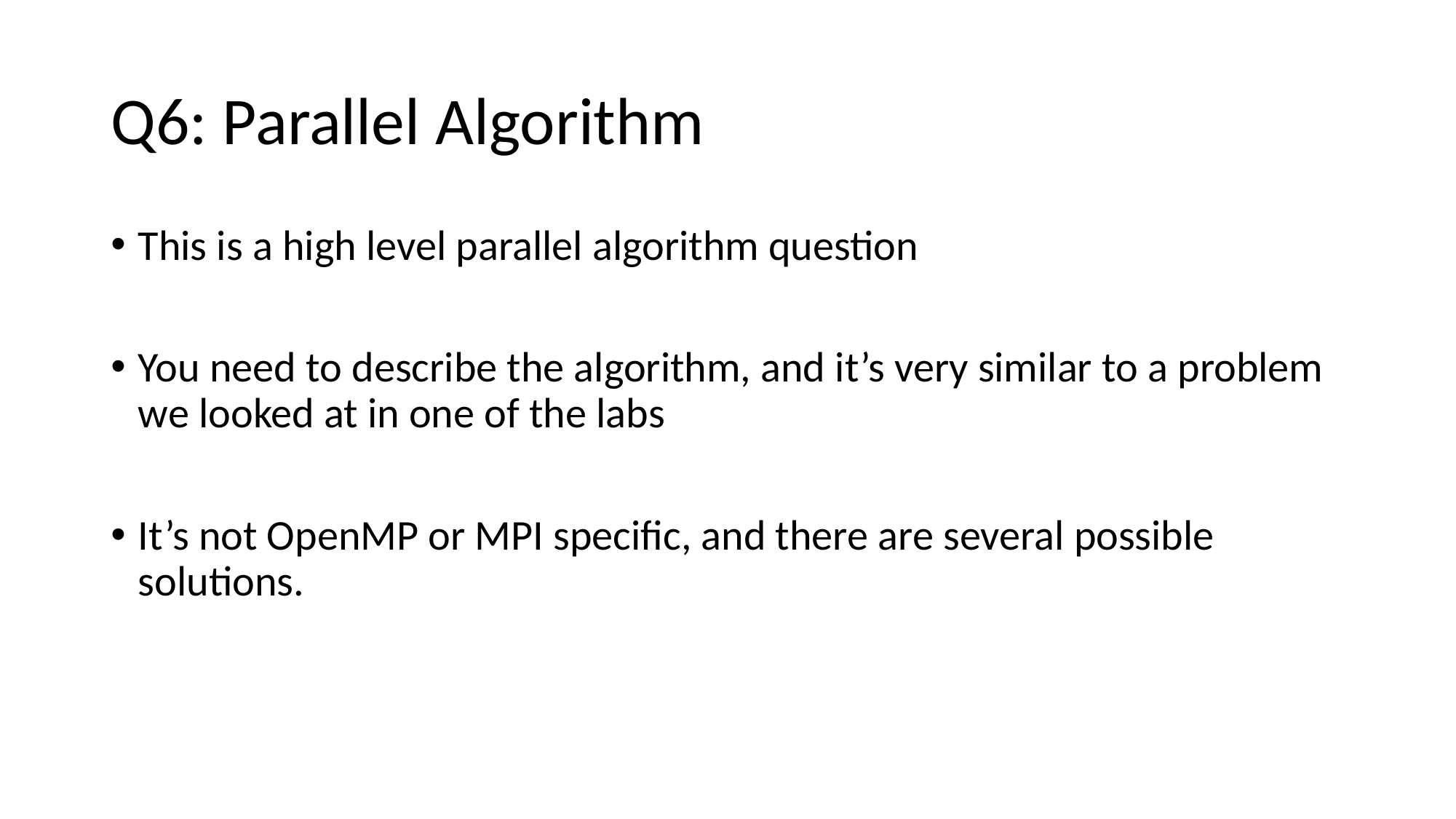

# Q6: Parallel Algorithm
This is a high level parallel algorithm question

You need to describe the algorithm, and it’s very similar to a problem we looked at in one of the labs

It’s not OpenMP or MPI specific, and there are several possible solutions.